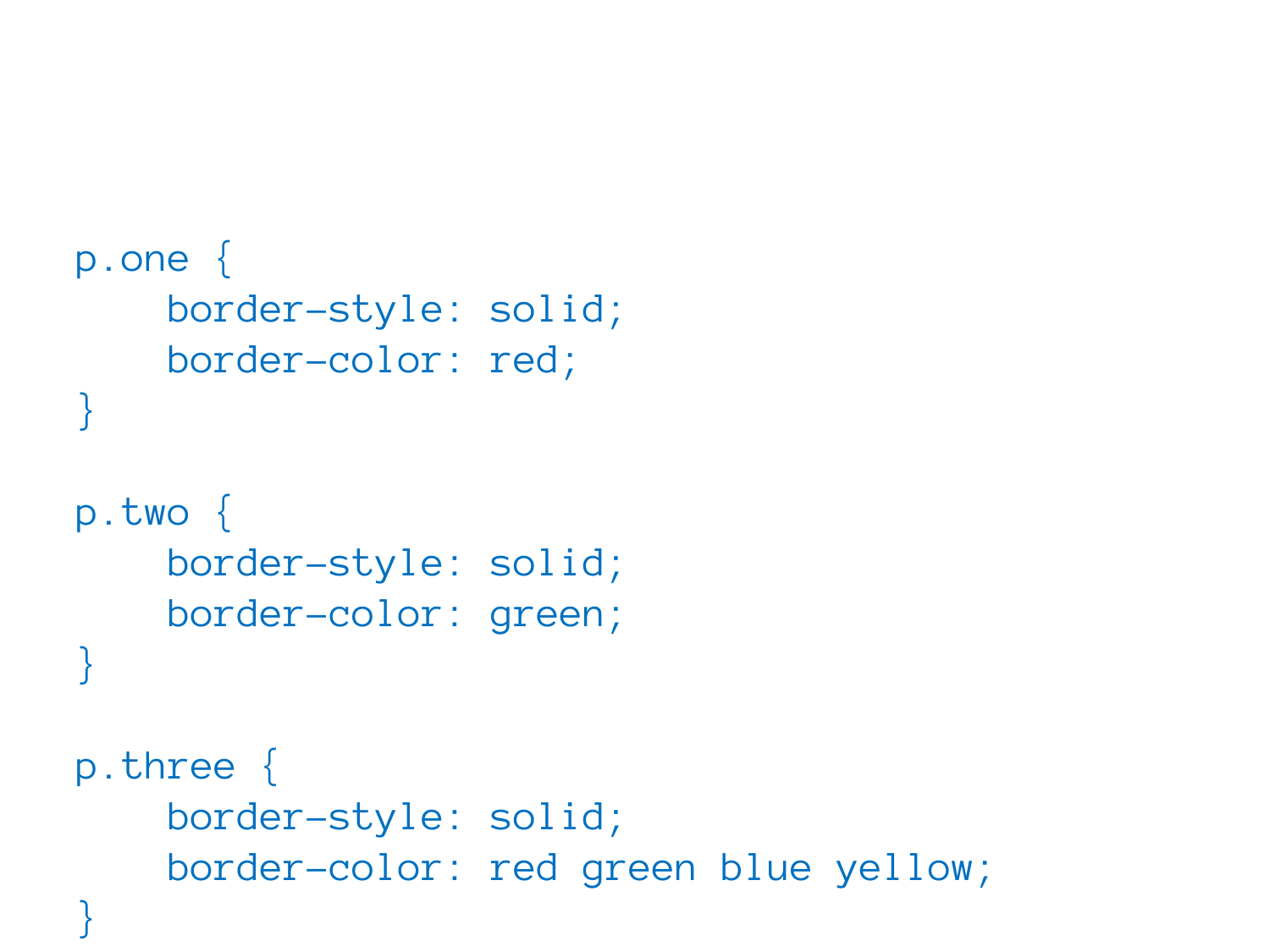

#
p.one {
    border-style: solid;
    border-color: red;
}
p.two {
    border-style: solid;
    border-color: green;
}
p.three {
    border-style: solid;
    border-color: red green blue yellow;
}